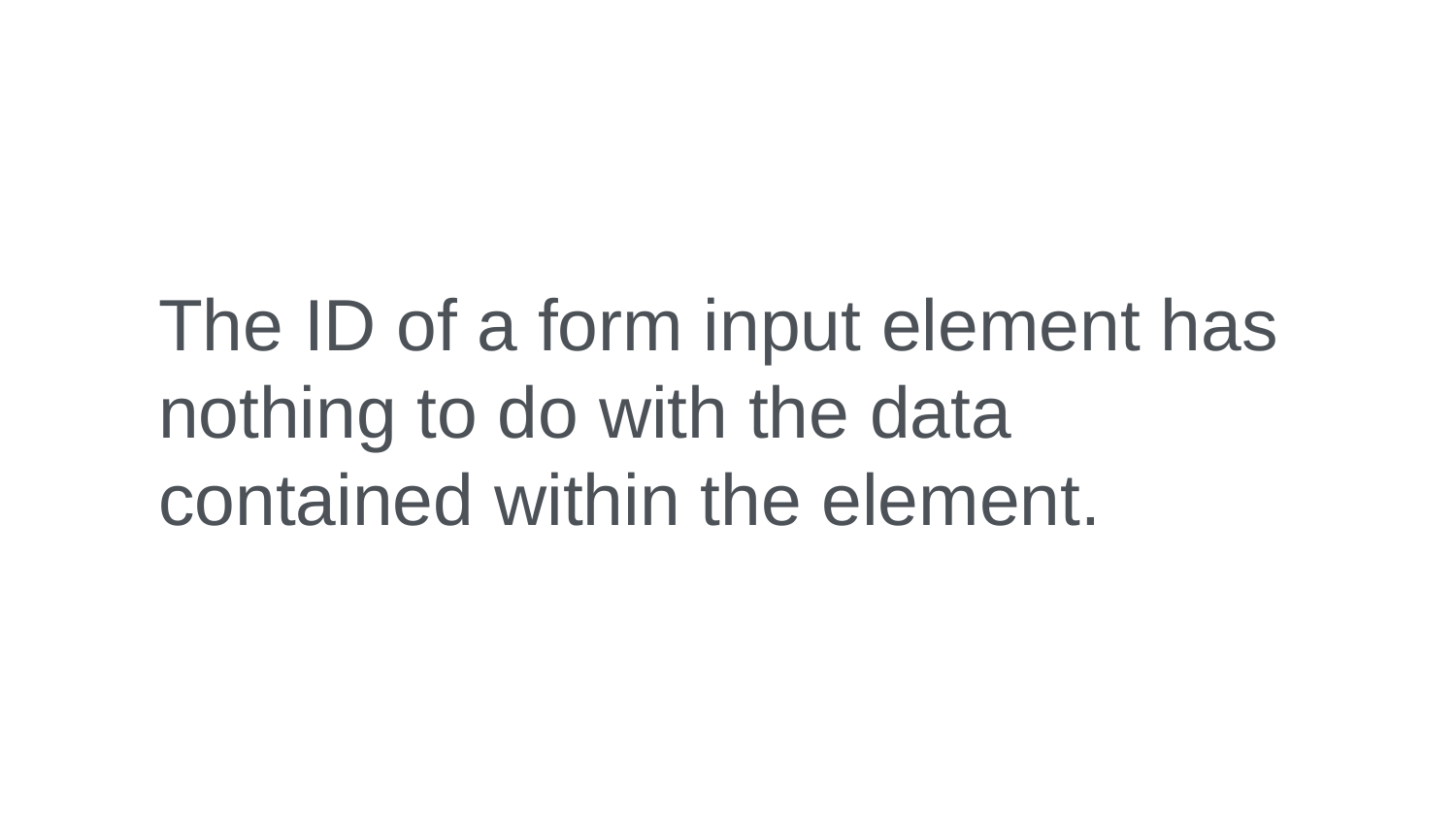

The ID of a form input element has nothing to do with the data contained within the element.